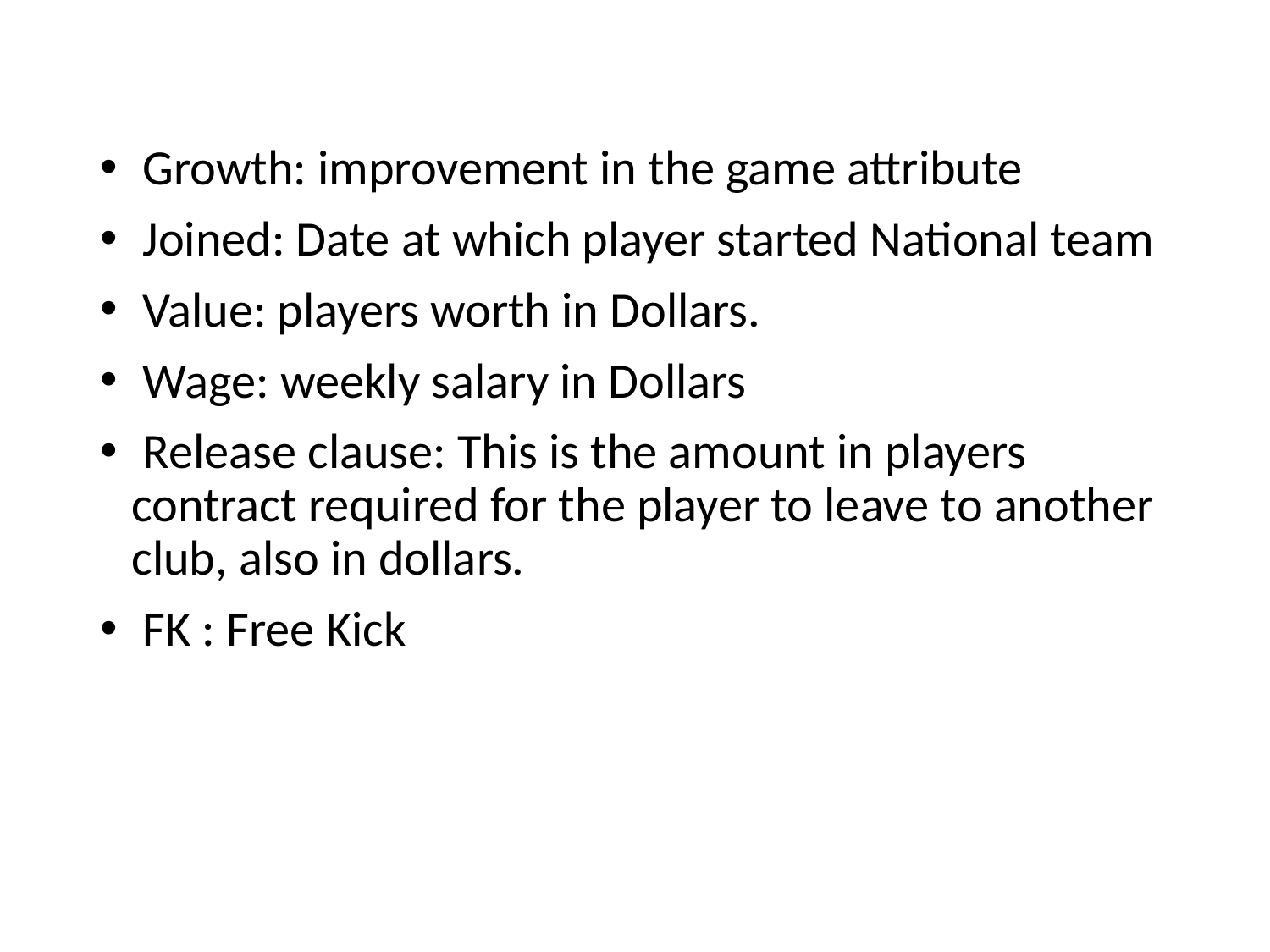

Growth: improvement in the game attribute
 Joined: Date at which player started National team
 Value: players worth in Dollars.
 Wage: weekly salary in Dollars
 Release clause: This is the amount in players contract required for the player to leave to another club, also in dollars.
 FK : Free Kick